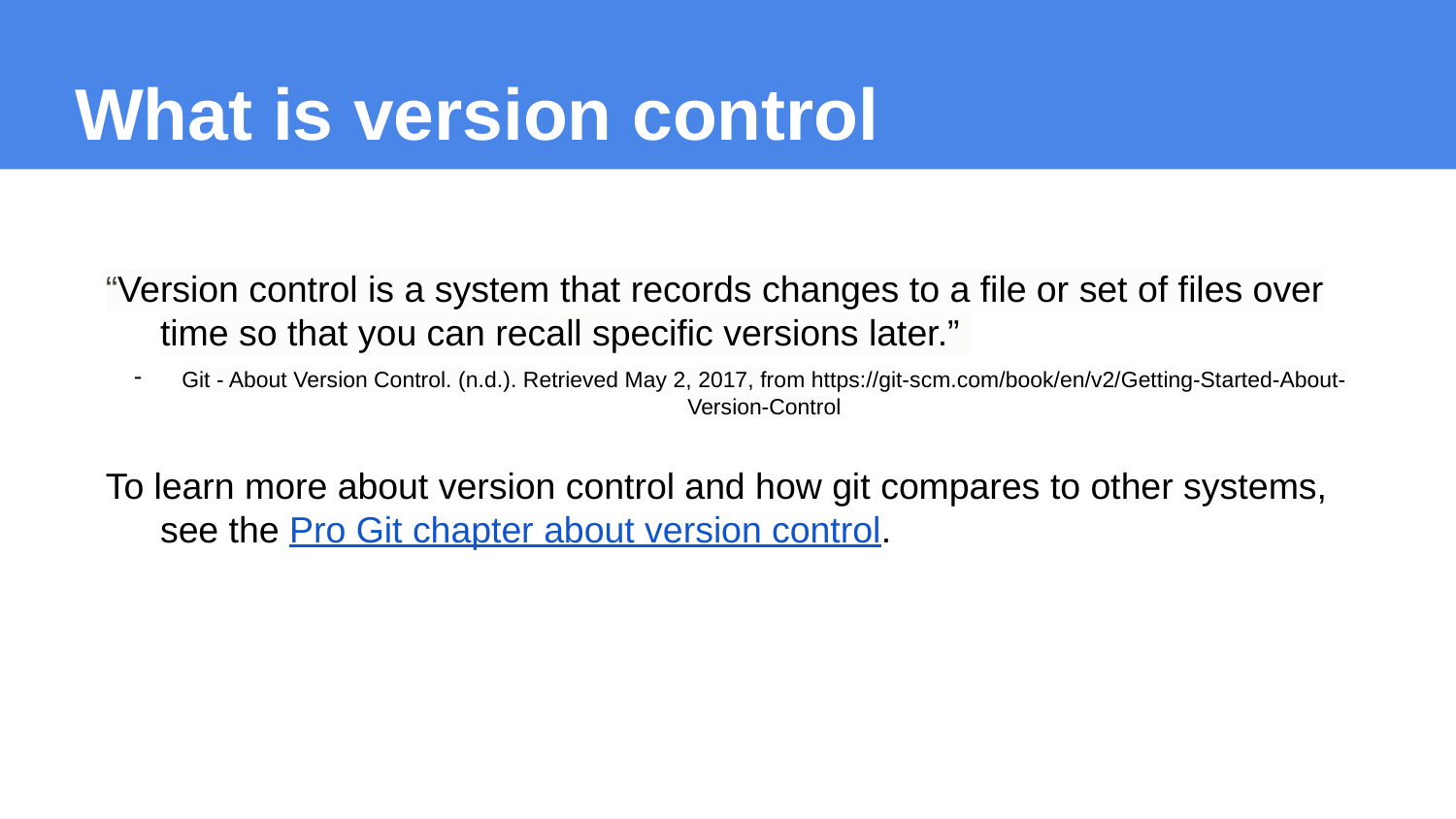

# What is version control

“Version control is a system that records changes to a file or set of files over time so that you can recall specific versions later.”
Git - About Version Control. (n.d.). Retrieved May 2, 2017, from https://git-scm.com/book/en/v2/Getting-Started-About-Version-Control

To learn more about version control and how git compares to other systems, see the Pro Git chapter about version control.